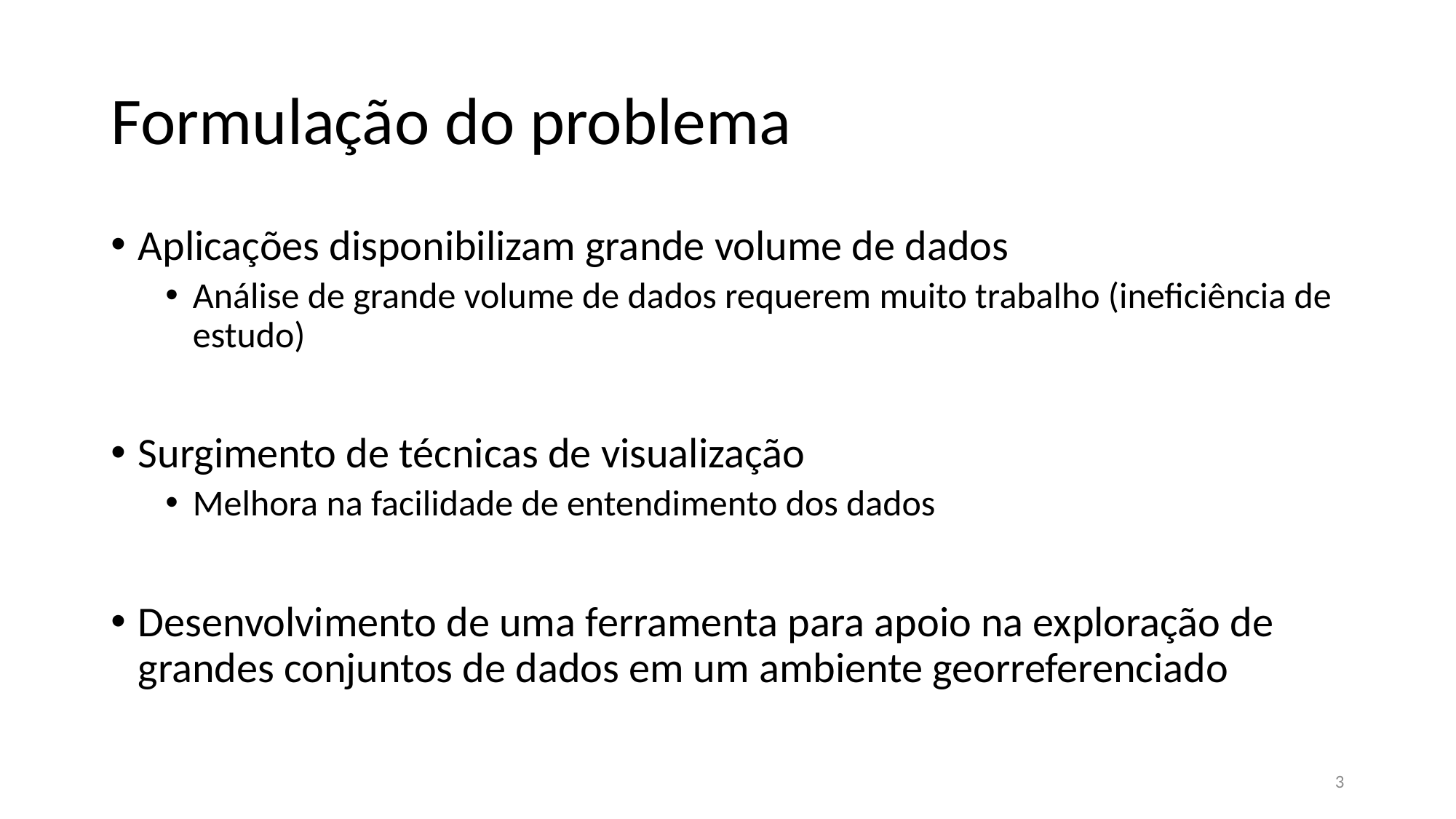

# Formulação do problema
Aplicações disponibilizam grande volume de dados
Análise de grande volume de dados requerem muito trabalho (ineficiência de estudo)

Surgimento de técnicas de visualização
Melhora na facilidade de entendimento dos dados

Desenvolvimento de uma ferramenta para apoio na exploração de grandes conjuntos de dados em um ambiente georreferenciado

3